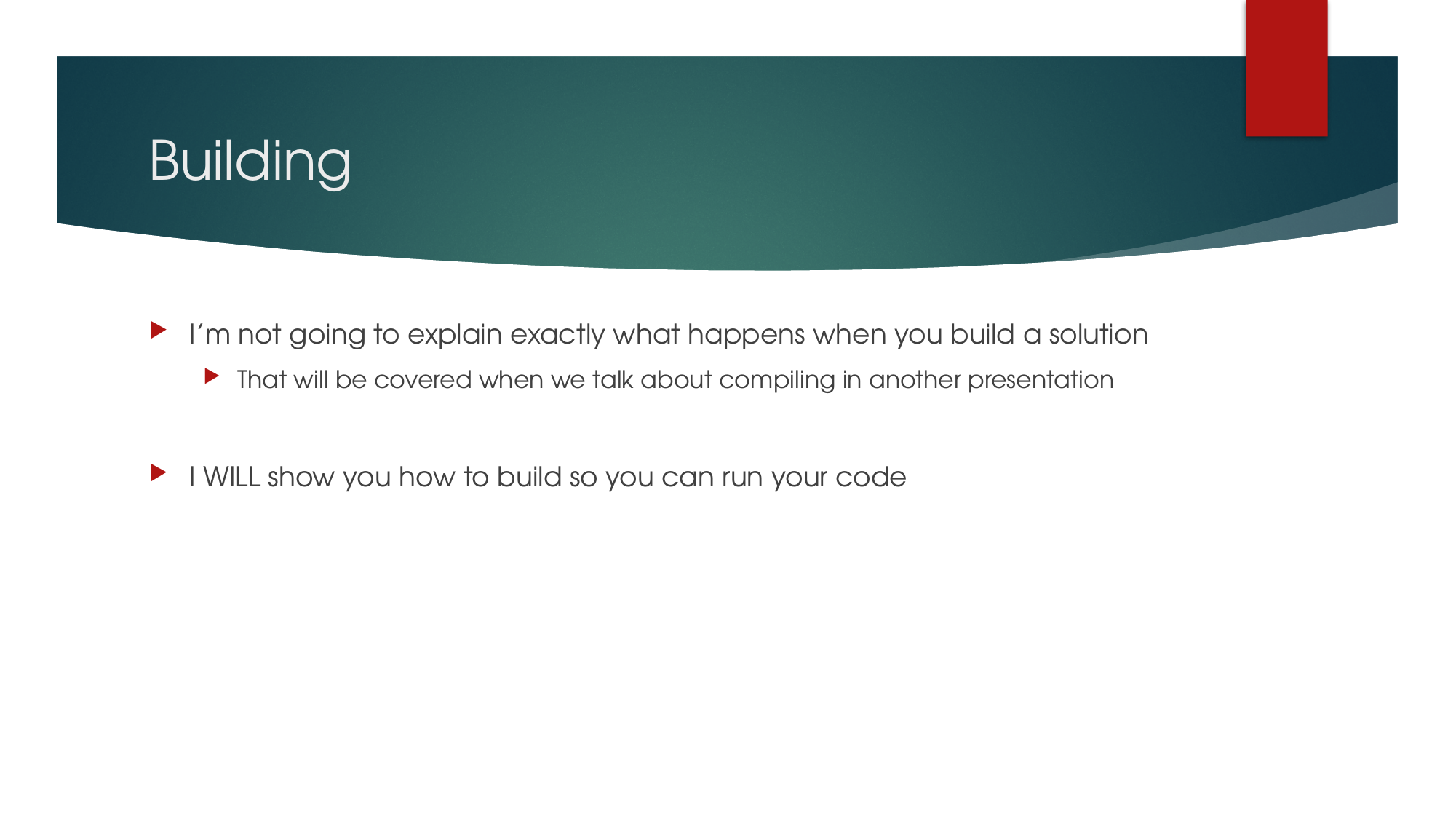

# Building
I’m not going to explain exactly what happens when you build a solution
That will be covered when we talk about compiling in another presentation

I WILL show you how to build so you can run your code